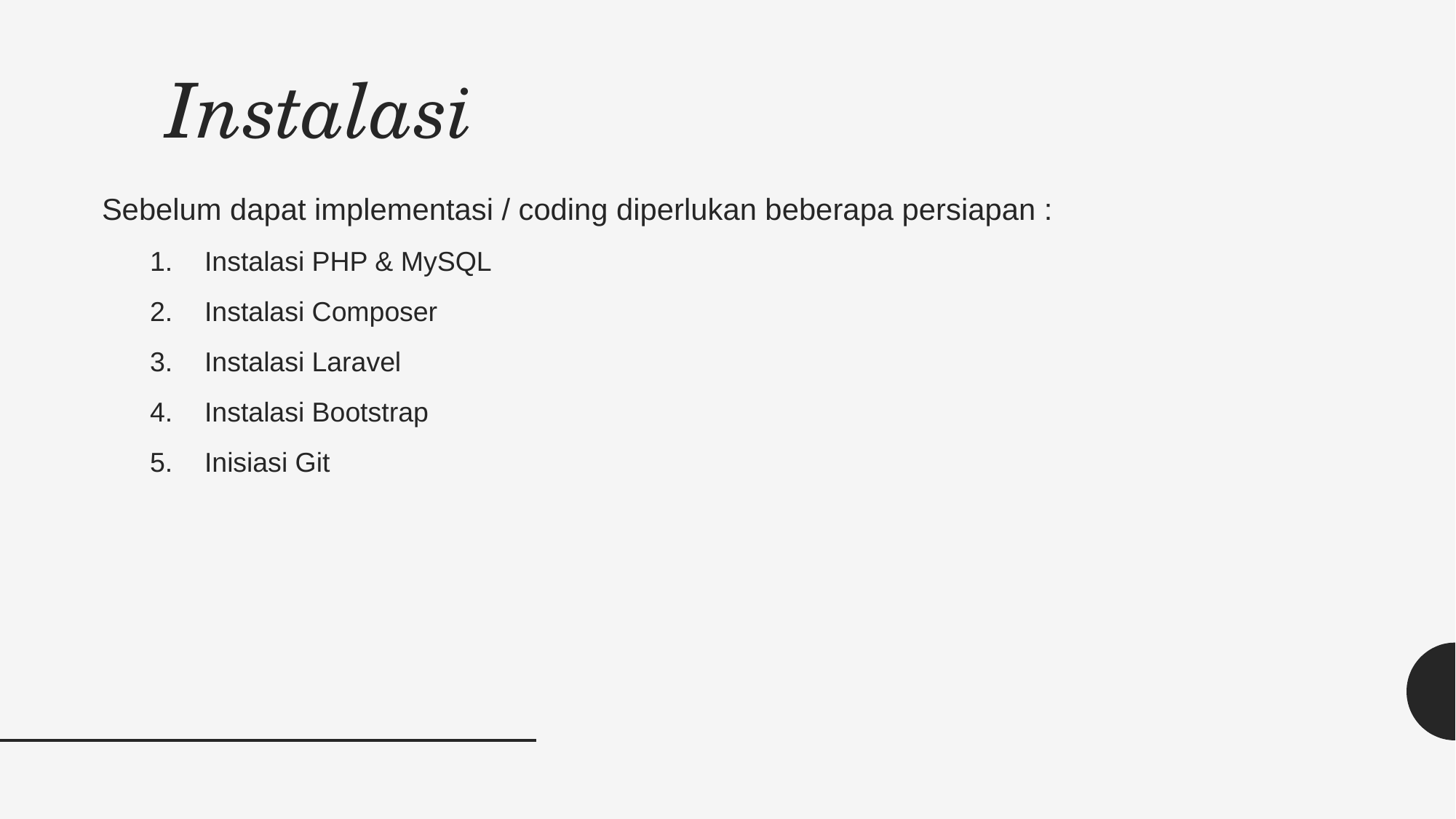

# Instalasi
Sebelum dapat implementasi / coding diperlukan beberapa persiapan :
Instalasi PHP & MySQL
Instalasi Composer
Instalasi Laravel
Instalasi Bootstrap
Inisiasi Git